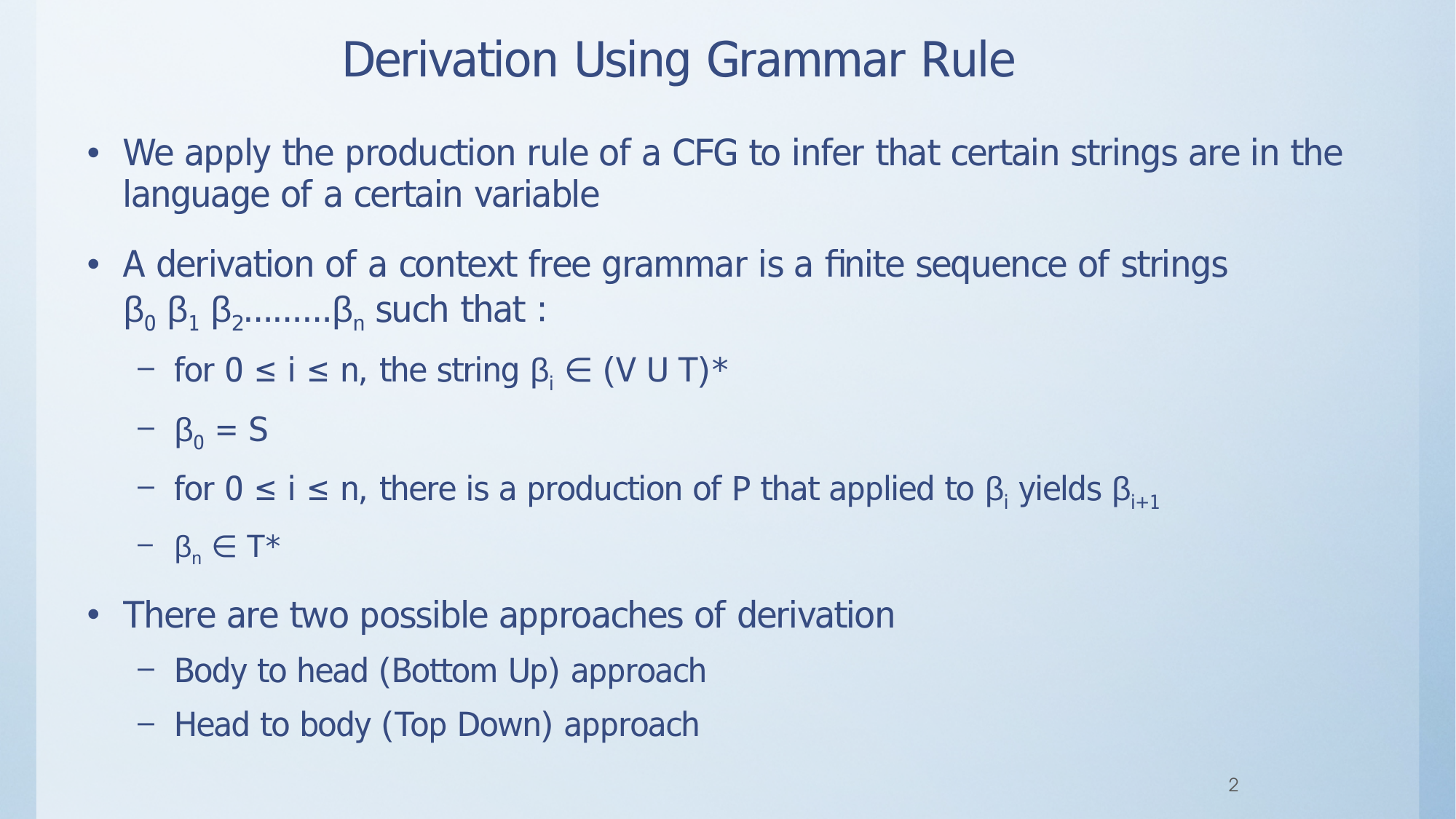

# Derivation Using Grammar Rule
We apply the production rule of a CFG to infer that certain strings are in the language of a certain variable
A derivation of a context free grammar is a finite sequence of strings             β0 β1 β2………βn such that :
for 0 ≤ i ≤ n, the string βi ∈ (V U T)*
β0 = S
for 0 ≤ i ≤ n, there is a production of P that applied to βi yields βi+1
βn ∈ T*
There are two possible approaches of derivation
Body to head (Bottom Up) approach
Head to body (Top Down) approach
2